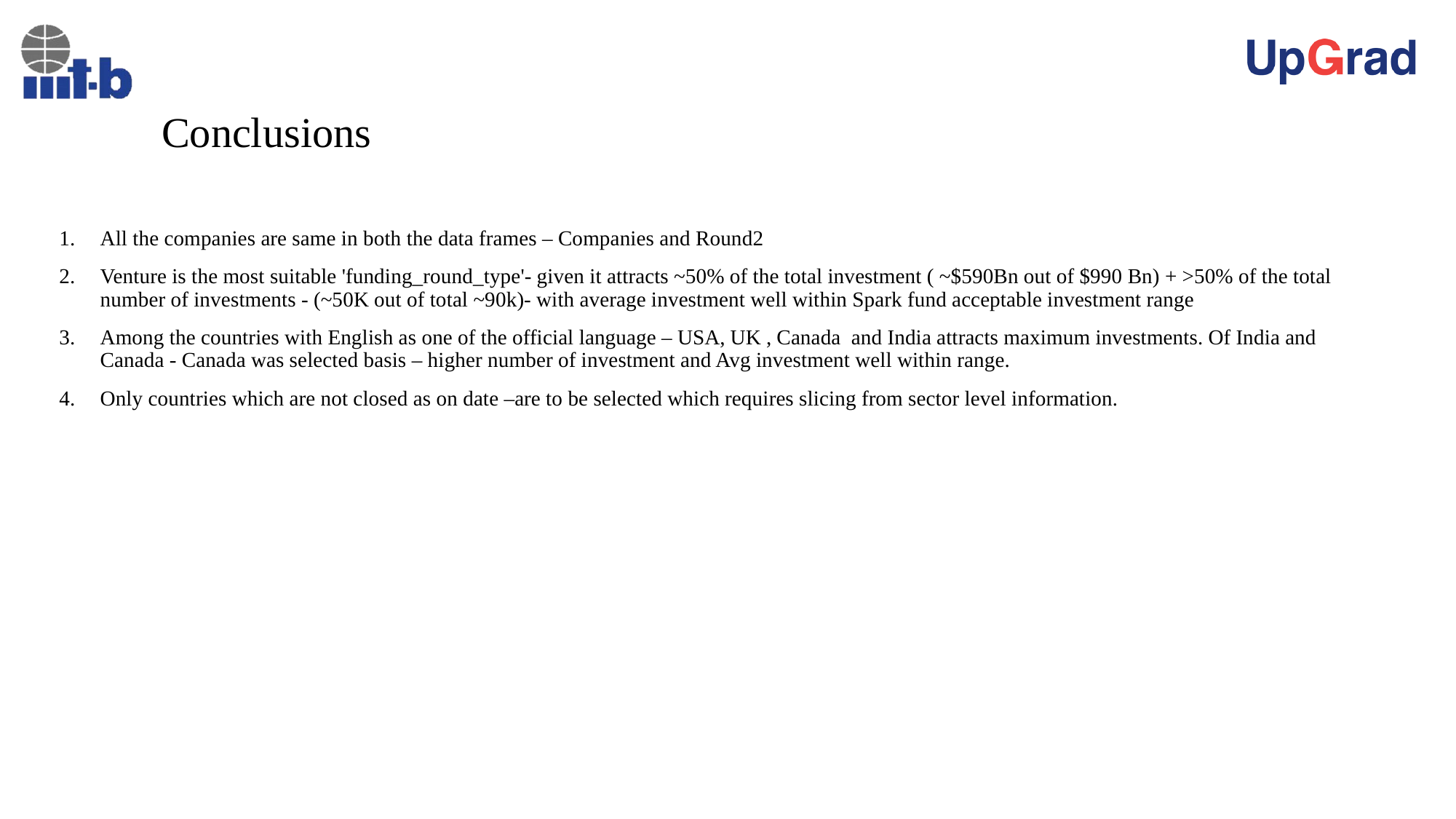

# Conclusions
All the companies are same in both the data frames – Companies and Round2
Venture is the most suitable 'funding_round_type'- given it attracts ~50% of the total investment ( ~$590Bn out of $990 Bn) + >50% of the total number of investments - (~50K out of total ~90k)- with average investment well within Spark fund acceptable investment range
Among the countries with English as one of the official language – USA, UK , Canada  and India attracts maximum investments. Of India and Canada - Canada was selected basis – higher number of investment and Avg investment well within range.
Only countries which are not closed as on date –are to be selected which requires slicing from sector level information.